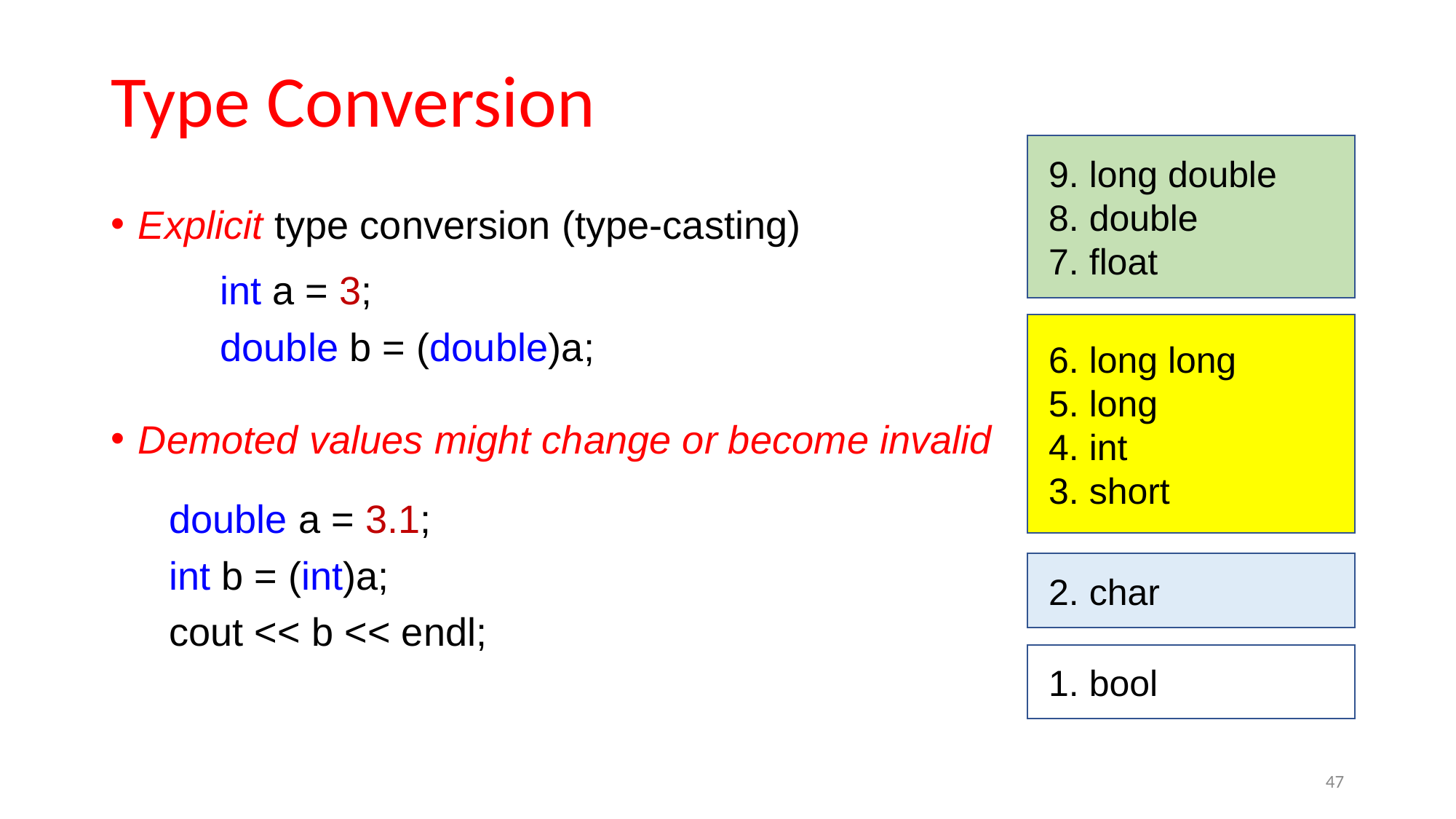

# Type Conversion
 9. long double
 8. double
 7. float
Explicit type conversion (type-casting)
	int a = 3;
	double b = (double)a;
Demoted values might change or become invalid

 6. long long
 5. long
 4. int
 3. short
double a = 3.1;
int b = (int)a;
cout << b << endl;
 2. char
 1. bool
47